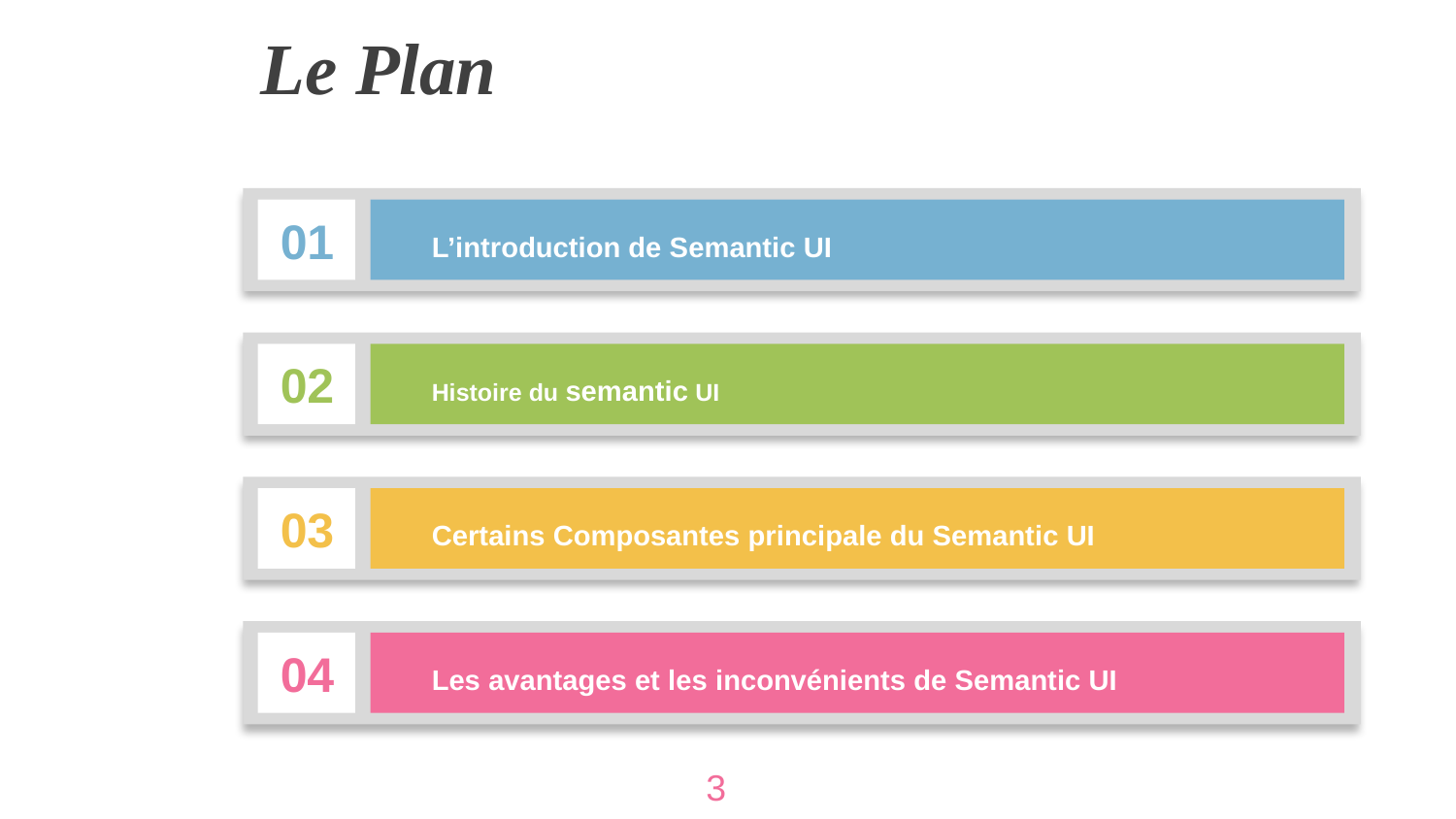

# Le Plan

01
L’introduction de Semantic UI

02
Histoire du semantic UI

03
Certains Composantes principale du Semantic UI

04
Les avantages et les inconvénients de Semantic UI
3